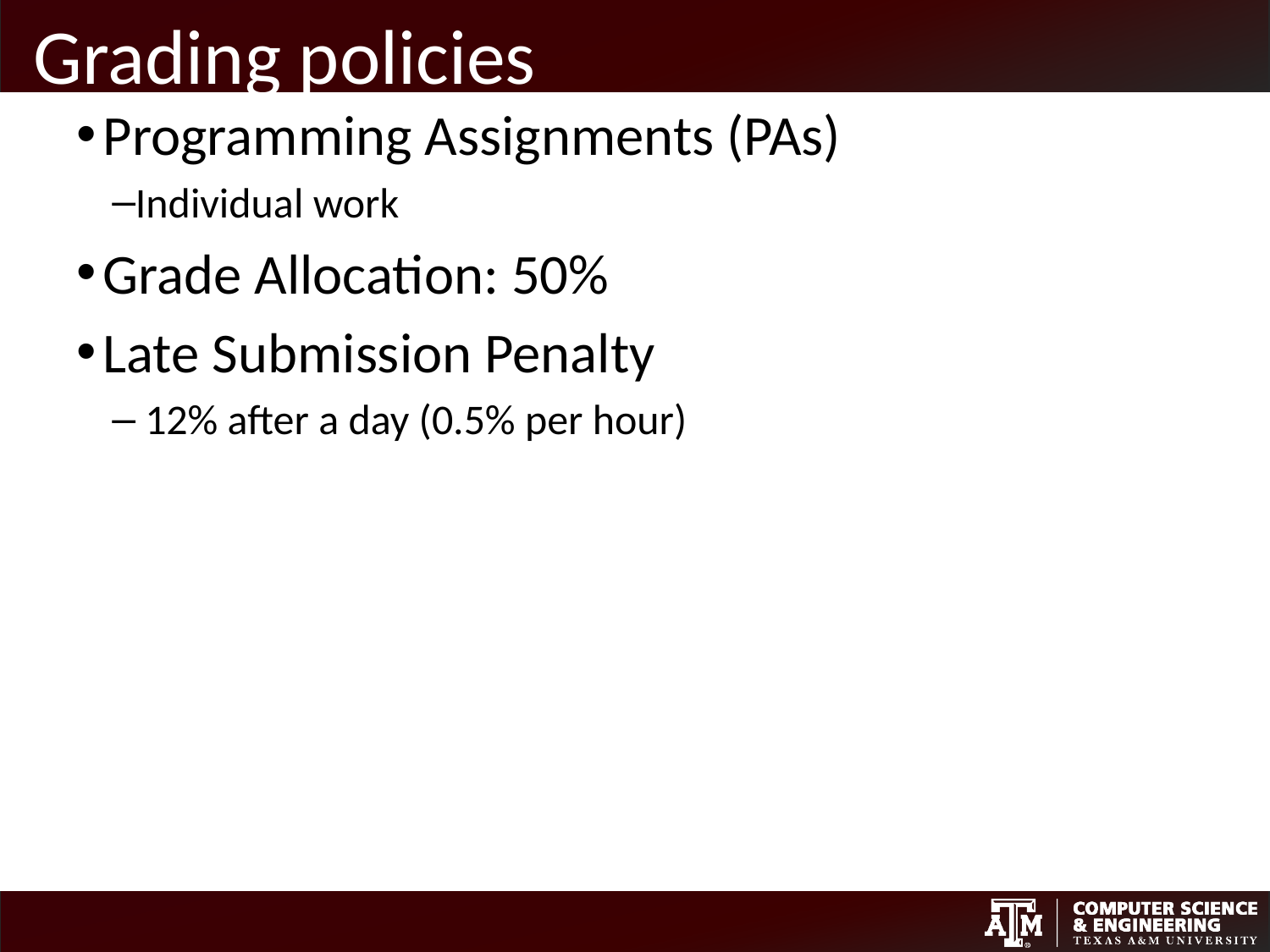

# Grading policies
Programming Assignments (PAs)
Individual work
Grade Allocation: 50%
Late Submission Penalty
 12% after a day (0.5% per hour)